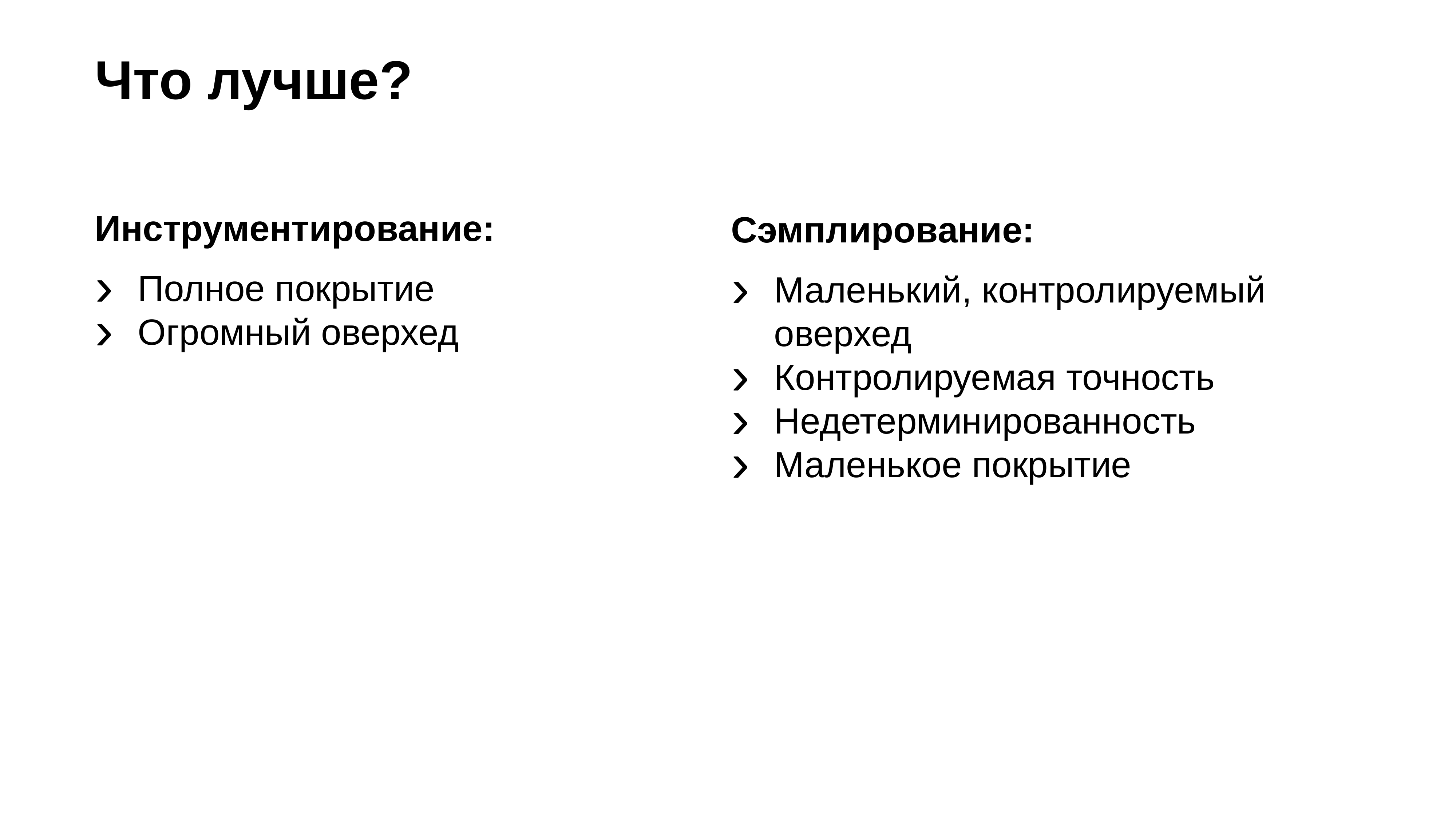

Что лучше?
Инструментирование:

Полное покрытие
Огромный оверхед

Сэмплирование:

Маленький, контролируемый оверхед
Контролируемая точность
Недетерминированность
Маленькое покрытие